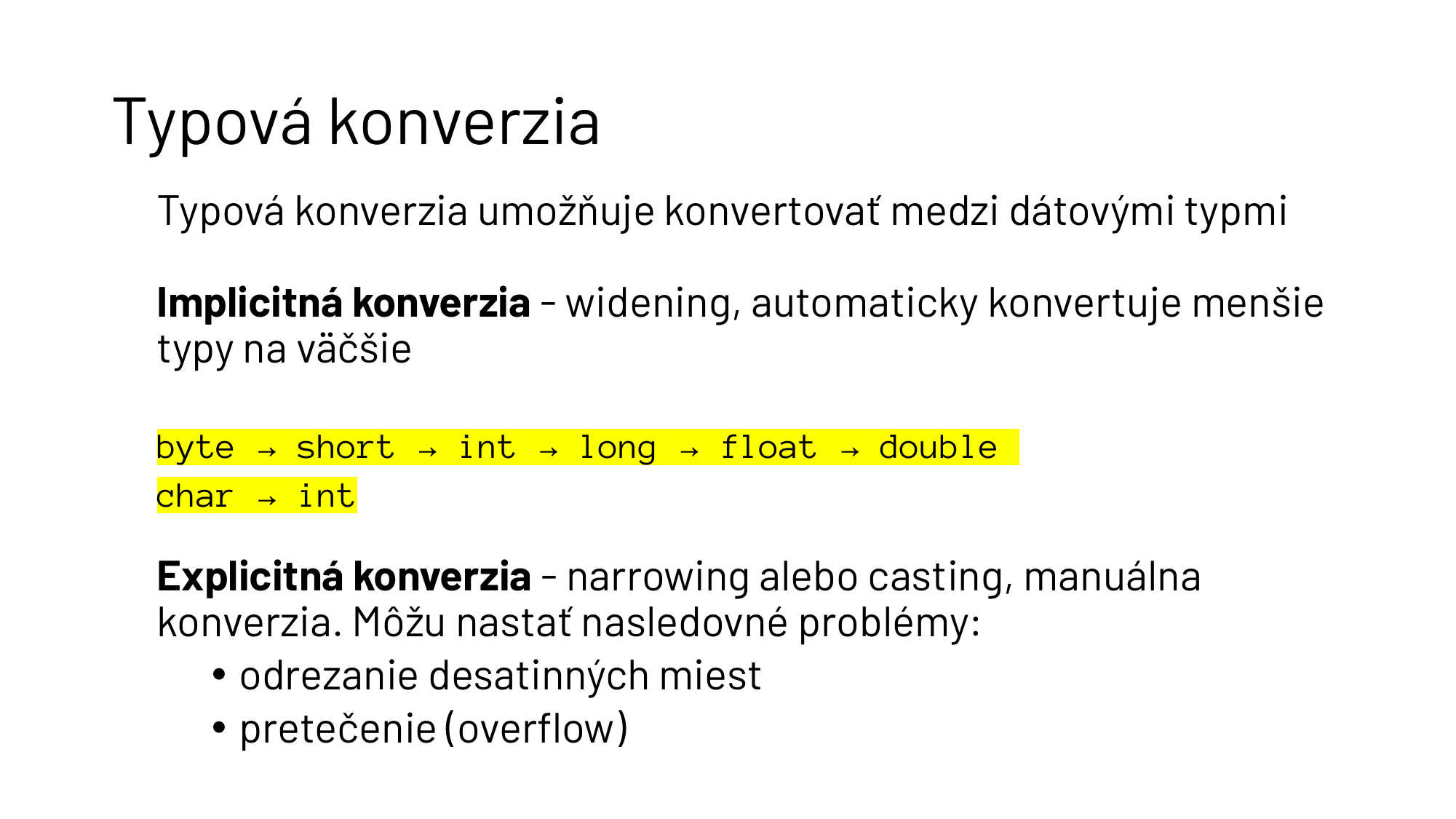

# Typová konverzia
Typová konverzia umožňuje konvertovať medzi dátovými typmi

Implicitná konverzia - widening, automaticky konvertuje menšie typy na väčšie

byte → short → int → long → float → double
char → int

Explicitná konverzia - narrowing alebo casting, manuálna konverzia. Môžu nastať nasledovné problémy:
odrezanie desatinných miest
pretečenie (overflow)